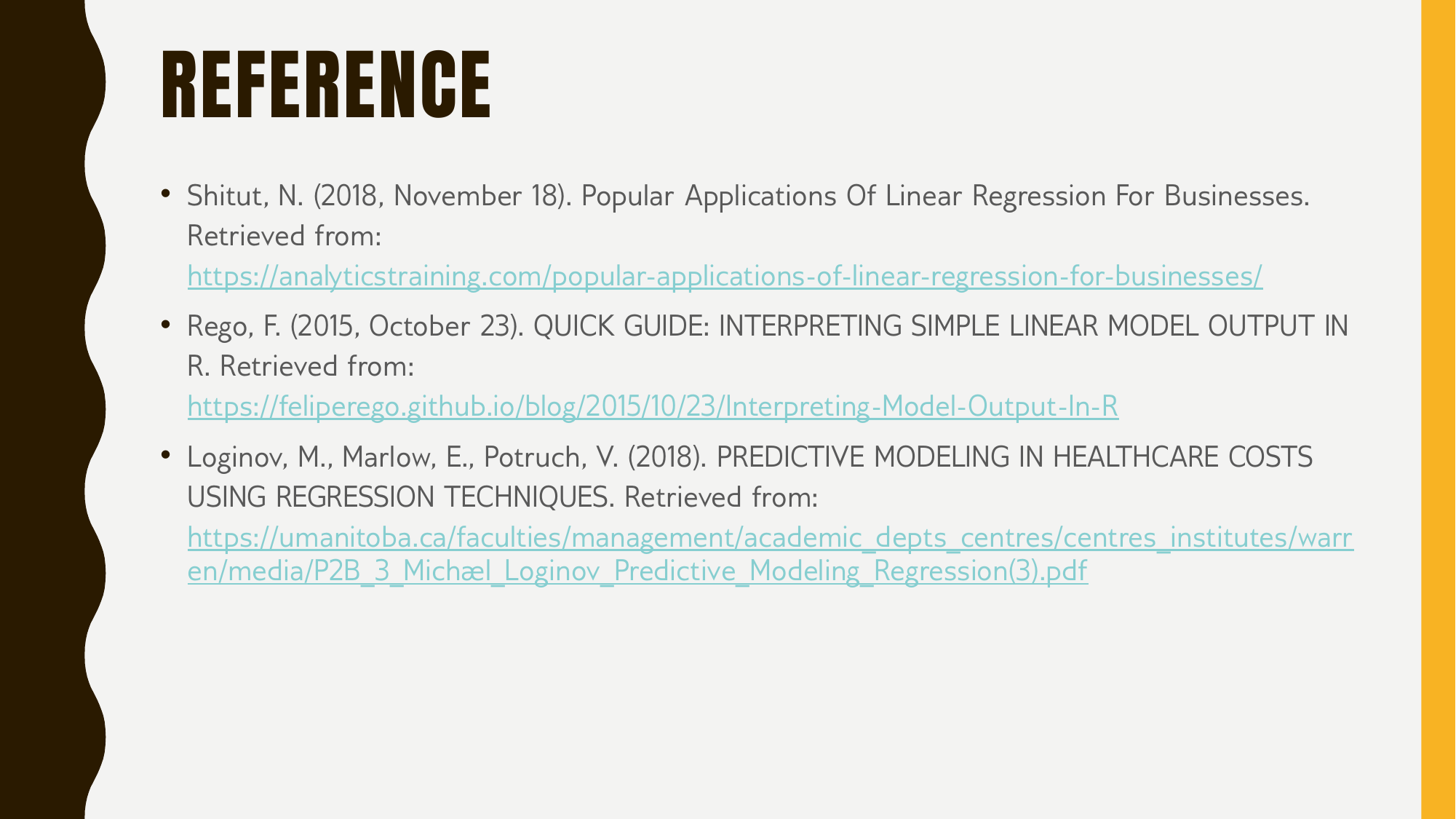

# Reference
Shitut, N. (2018, November 18). Popular Applications Of Linear Regression For Businesses. Retrieved from: https://analyticstraining.com/popular-applications-of-linear-regression-for-businesses/
Rego, F. (2015, October 23). QUICK GUIDE: INTERPRETING SIMPLE LINEAR MODEL OUTPUT IN R. Retrieved from: https://feliperego.github.io/blog/2015/10/23/Interpreting-Model-Output-In-R
Loginov, M., Marlow, E., Potruch, V. (2018). PREDICTIVE MODELING IN HEALTHCARE COSTS USING REGRESSION TECHNIQUES. Retrieved from: https://umanitoba.ca/faculties/management/academic_depts_centres/centres_institutes/warren/media/P2B_3_Michael_Loginov_Predictive_Modeling_Regression(3).pdf